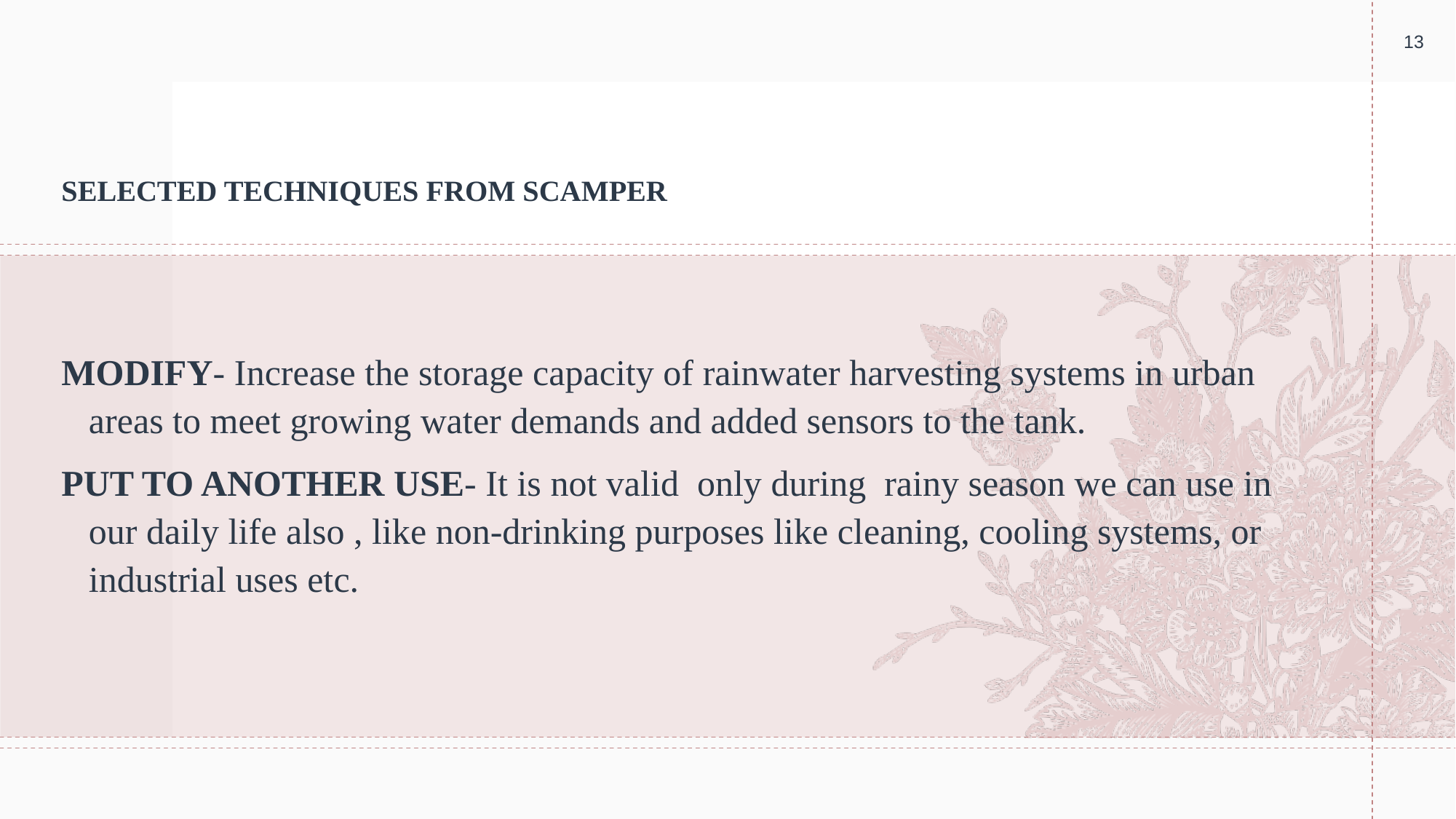

13
# SELECTED TECHNIQUES FROM SCAMPER
MODIFY- Increase the storage capacity of rainwater harvesting systems in urban areas to meet growing water demands and added sensors to the tank.
PUT TO ANOTHER USE- It is not valid  only during  rainy season we can use in our daily life also , like non-drinking purposes like cleaning, cooling systems, or industrial uses etc.